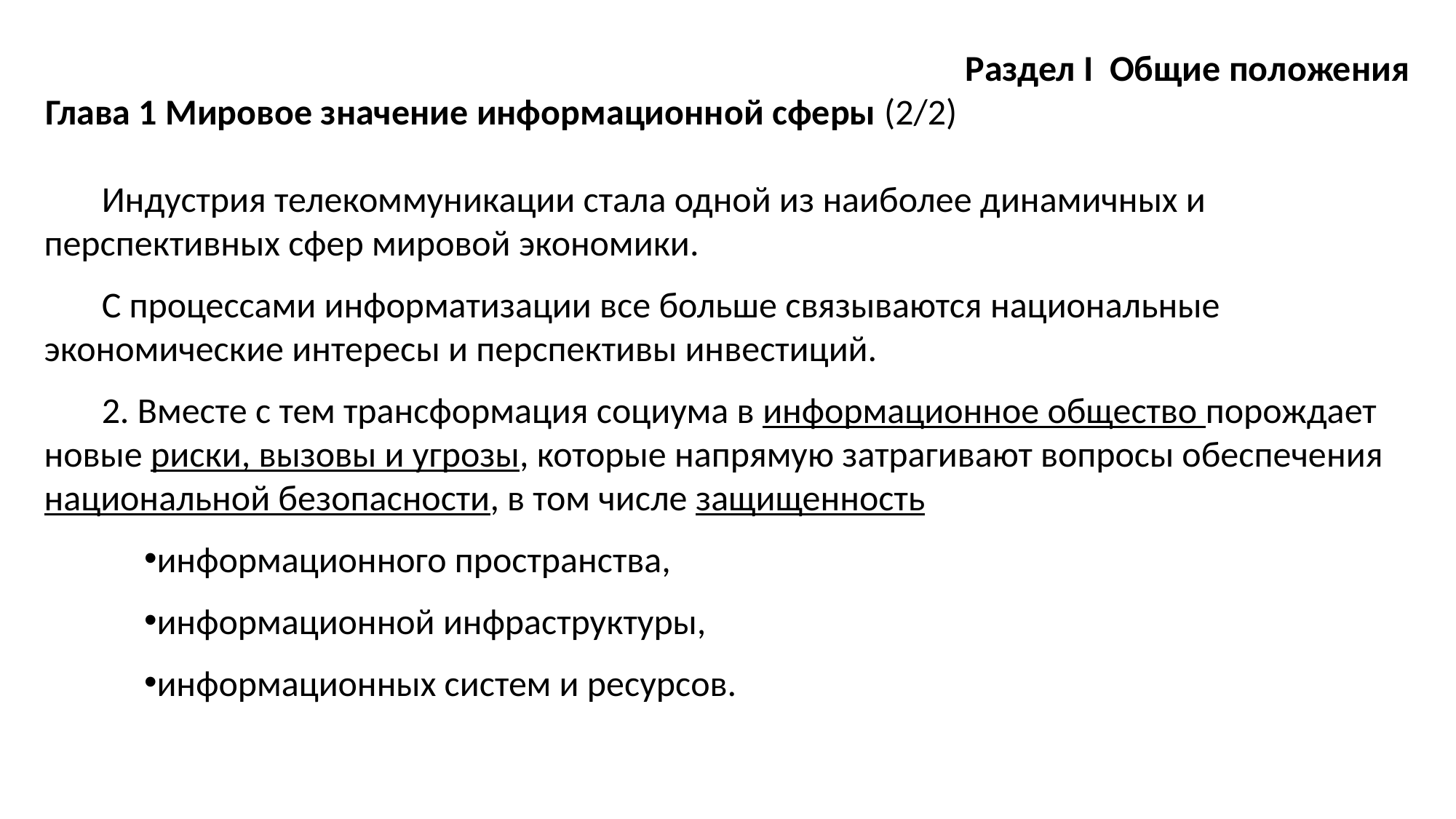

Раздел I  Общие положения
Глава 1 Мировое значение информационной сферы (2/2)

Индустрия телекоммуникации стала одной из наиболее динамичных и перспективных сфер мировой экономики.
С процессами информатизации все больше связываются национальные экономические интересы и перспективы инвестиций.
2. Вместе с тем трансформация социума в информационное общество порождает новые риски, вызовы и угрозы, которые напрямую затрагивают вопросы обеспечения национальной безопасности, в том числе защищенность
информационного пространства,
информационной инфраструктуры,
информационных систем и ресурсов.